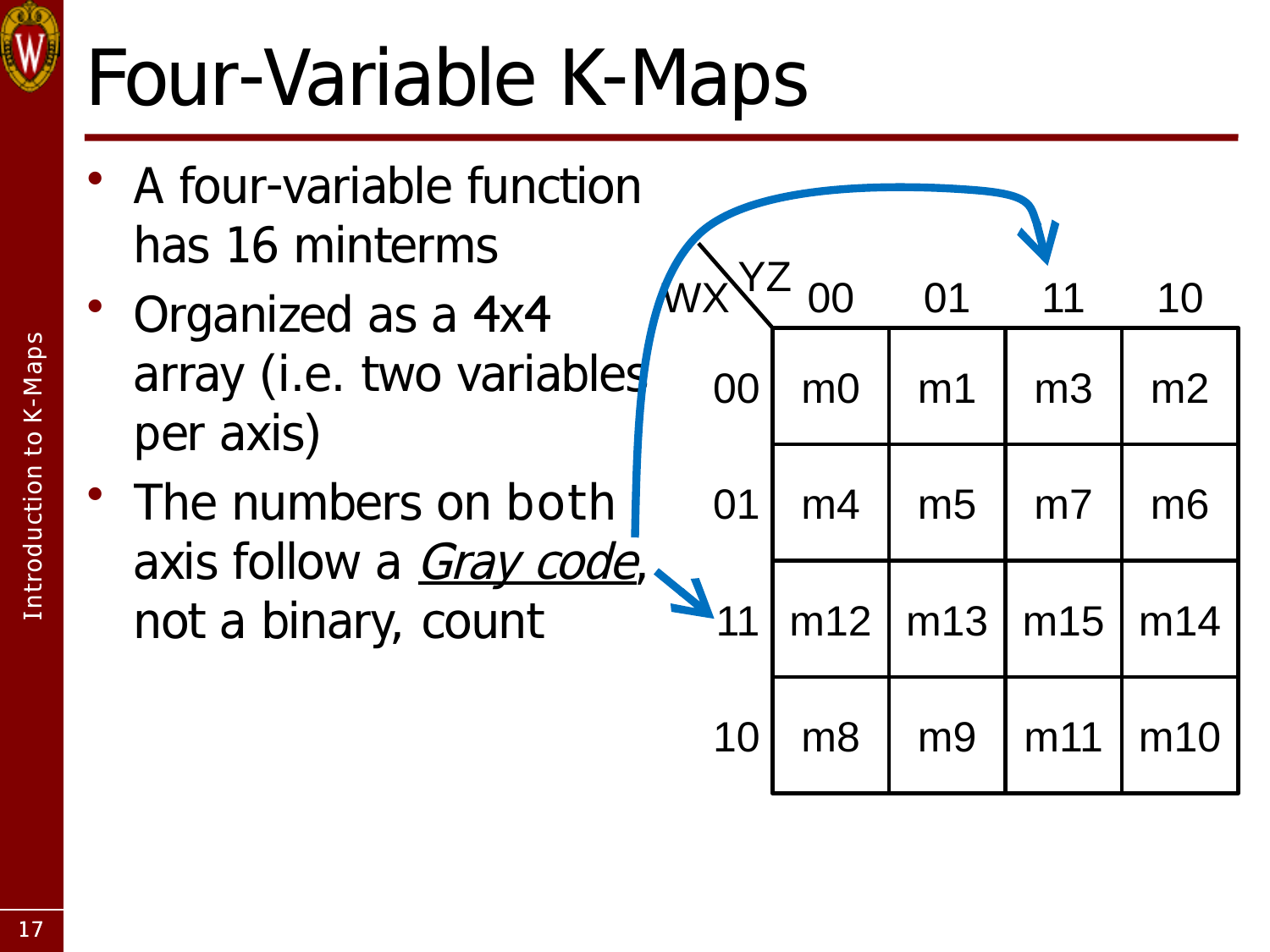

# Four-Variable K-Maps
A four-variable function has 16 minterms
Organized as a 4x4 array (i.e. two variables per axis)
The numbers on both axis follow a Gray code, not a binary, count

YZ
01
10
WX
00
11
00
m0
m1
m3
m2
01
m4
m5
m7
m6
11
m12
m13
m15
m14
10
m8
m9
m11
m10